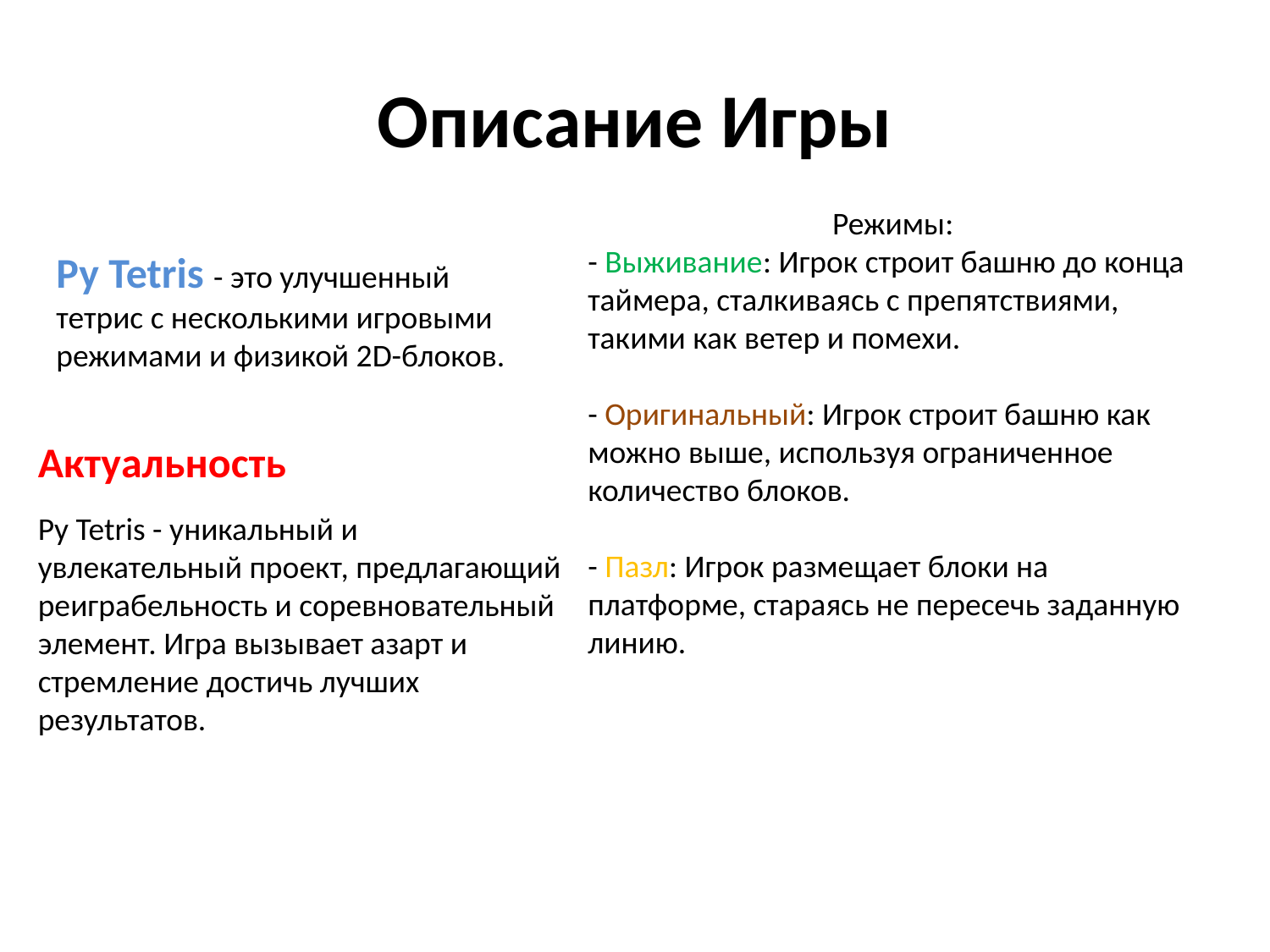

# Описание Игры
Режимы:
- Выживание: Игрок строит башню до конца таймера, сталкиваясь с препятствиями, такими как ветер и помехи.

- Оригинальный: Игрок строит башню как можно выше, используя ограниченное количество блоков.

- Пазл: Игрок размещает блоки на платформе, стараясь не пересечь заданную линию.
Py Tetris - это улучшенный тетрис с несколькими игровыми режимами и физикой 2D-блоков.
Актуальность
Py Tetris - уникальный и увлекательный проект, предлагающий реиграбельность и соревновательный элемент. Игра вызывает азарт и стремление достичь лучших результатов.